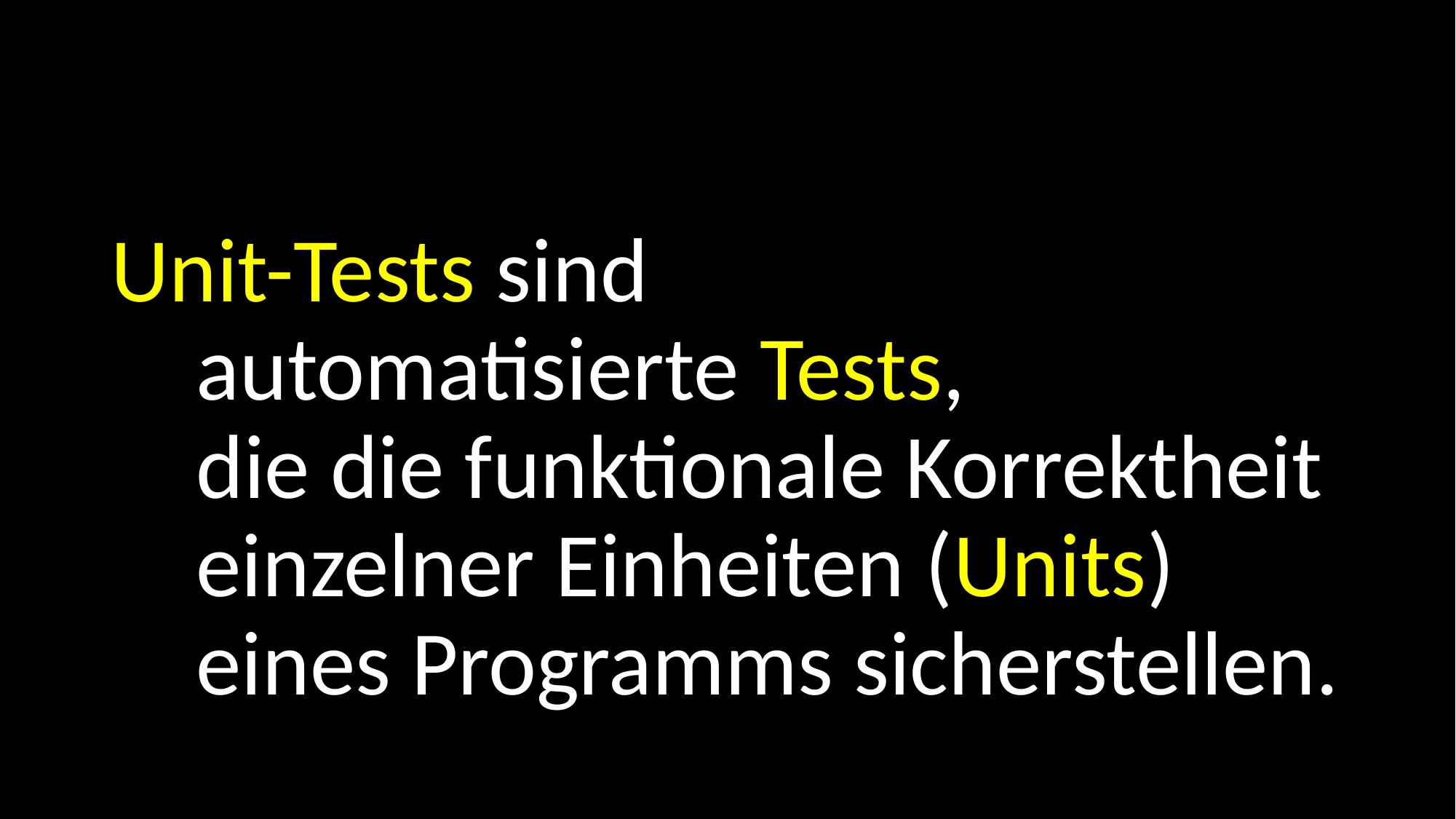

Unit-Tests sind
automatisierte Tests,
die die funktionale Korrektheit einzelner Einheiten (Units) eines Programms sicherstellen.